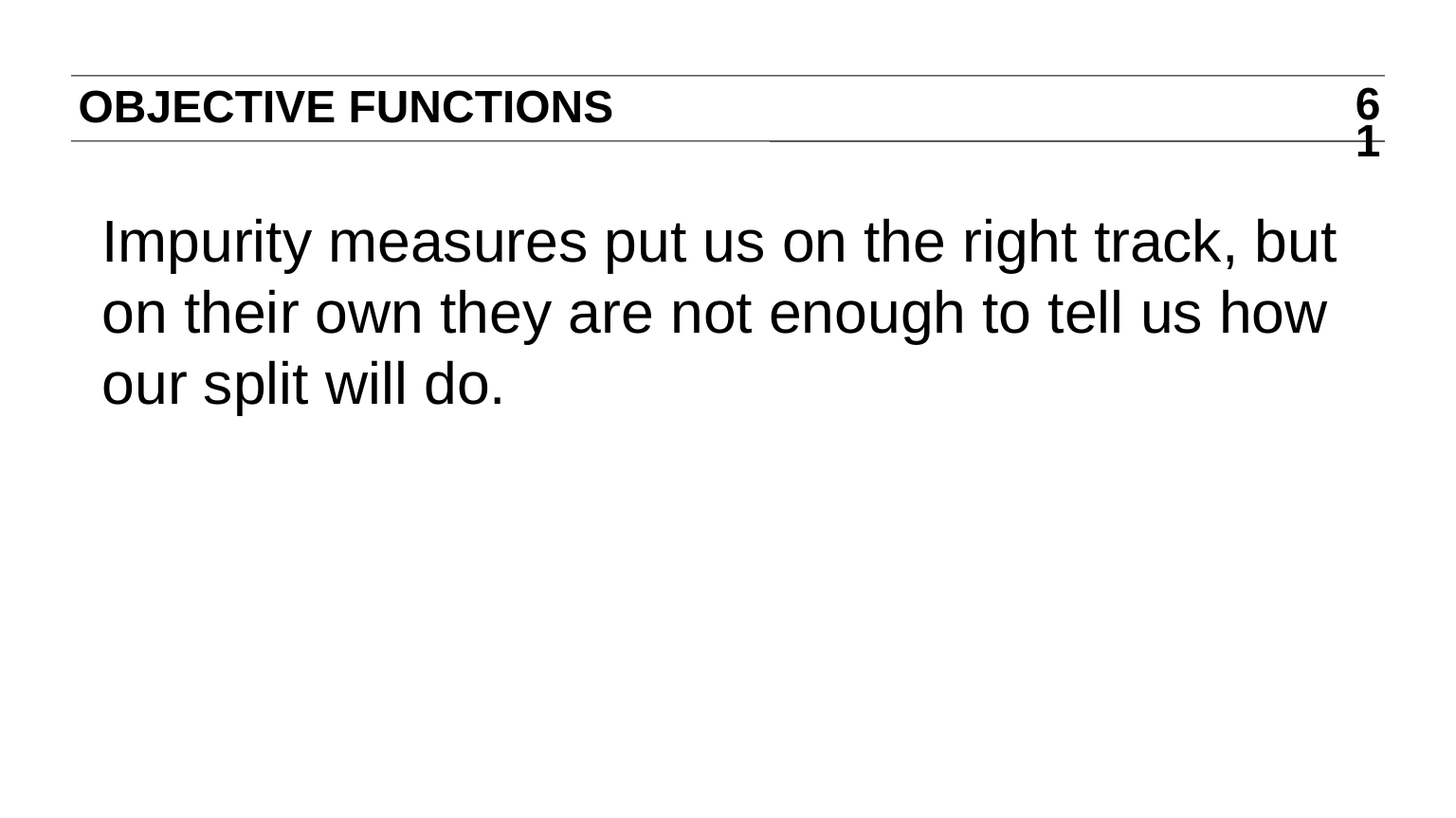

Objective functions
61
Impurity measures put us on the right track, but on their own they are not enough to tell us how our split will do.